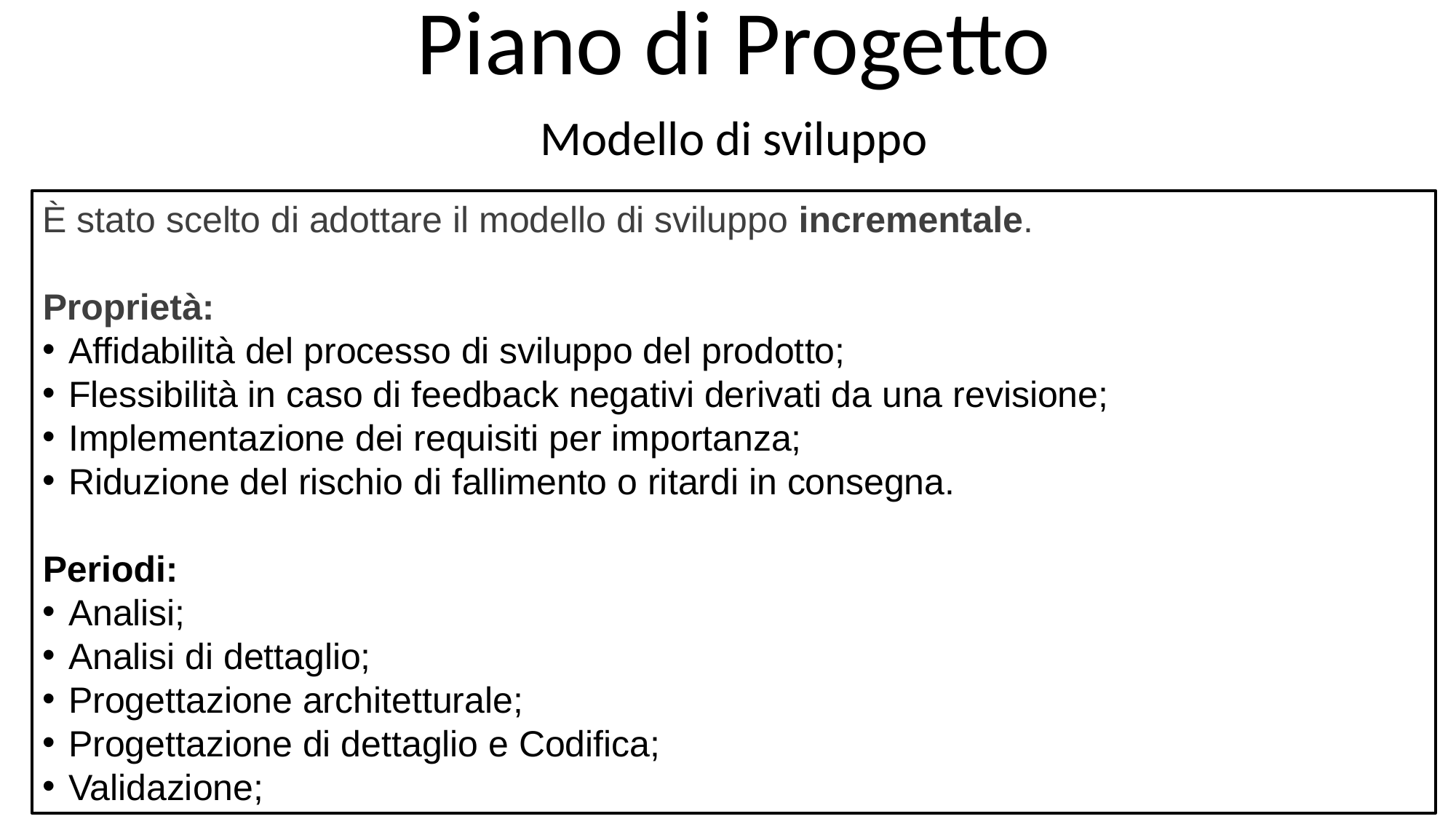

Piano di Progetto
Modello di sviluppo

È stato scelto di adottare il modello di sviluppo incrementale.

Proprietà:
Affidabilità del processo di sviluppo del prodotto;
Flessibilità in caso di feedback negativi derivati da una revisione;
Implementazione dei requisiti per importanza;
Riduzione del rischio di fallimento o ritardi in consegna.

Periodi:
Analisi;
Analisi di dettaglio;
Progettazione architetturale;
Progettazione di dettaglio e Codifica;
Validazione;